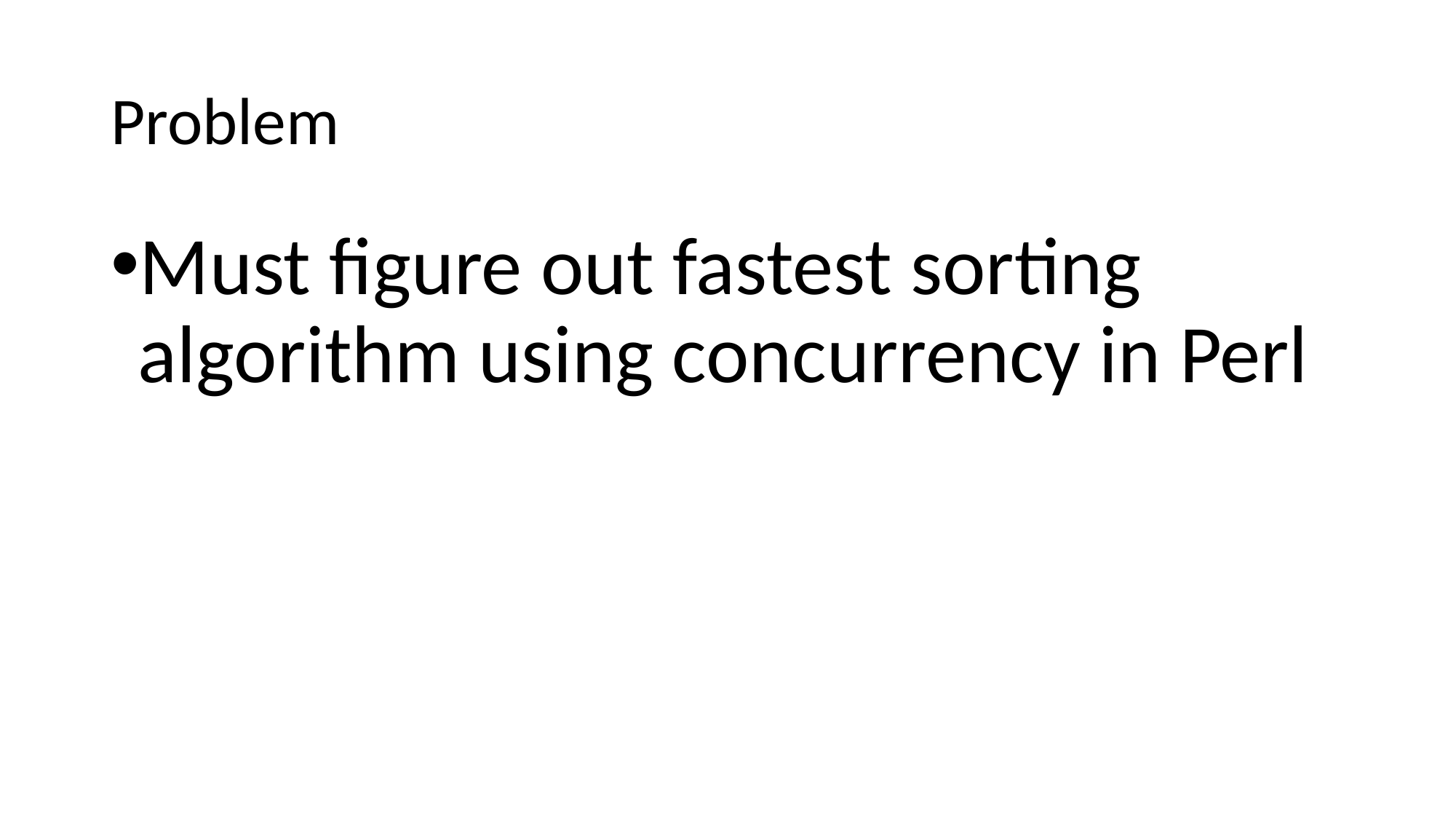

# Problem
Must figure out fastest sorting algorithm using concurrency in Perl